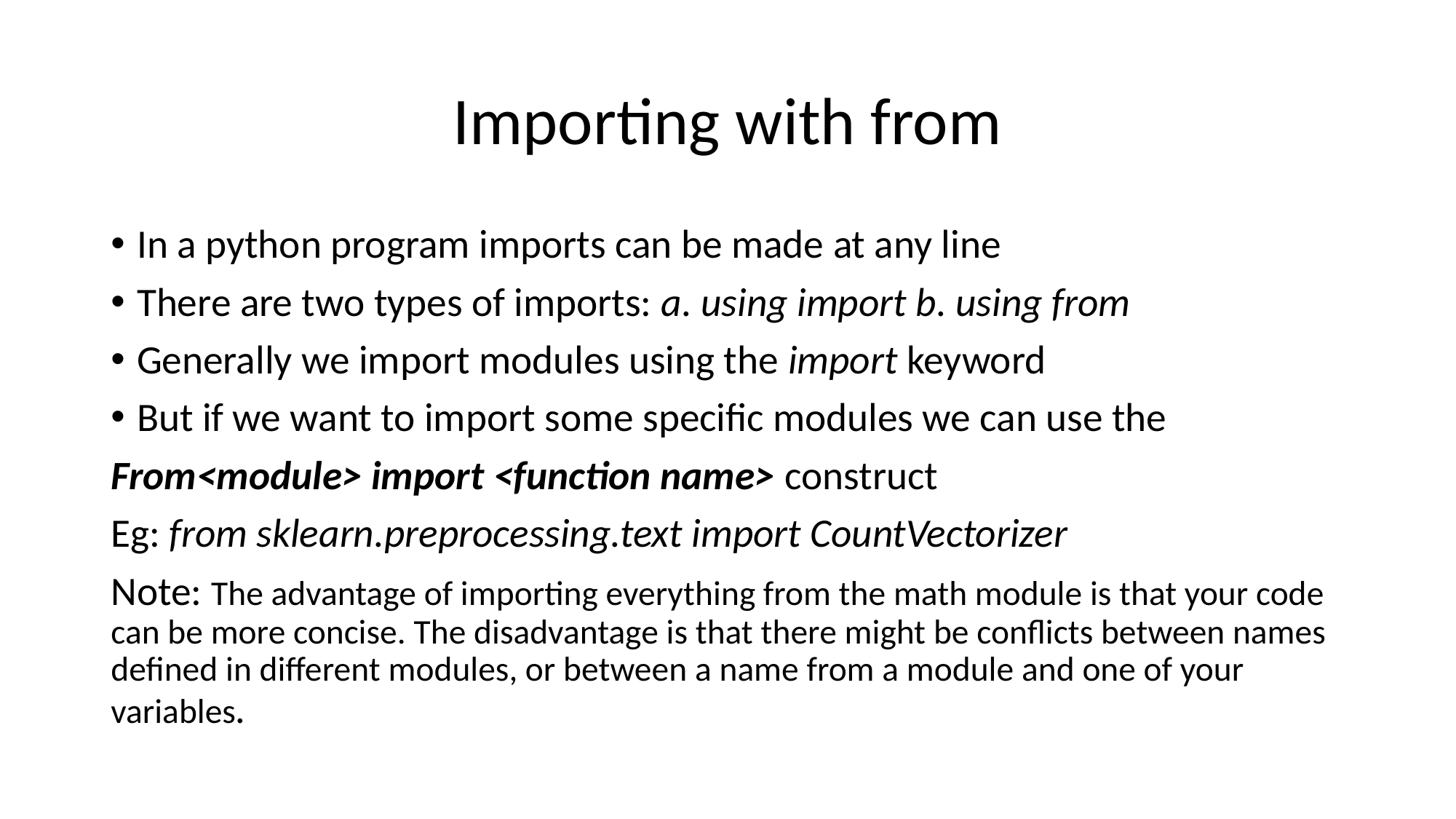

# Importing with from
In a python program imports can be made at any line
There are two types of imports: a. using import b. using from
Generally we import modules using the import keyword
But if we want to import some specific modules we can use the
From<module> import <function name> construct
Eg: from sklearn.preprocessing.text import CountVectorizer
Note: The advantage of importing everything from the math module is that your code can be more concise. The disadvantage is that there might be conflicts between names defined in different modules, or between a name from a module and one of your variables.